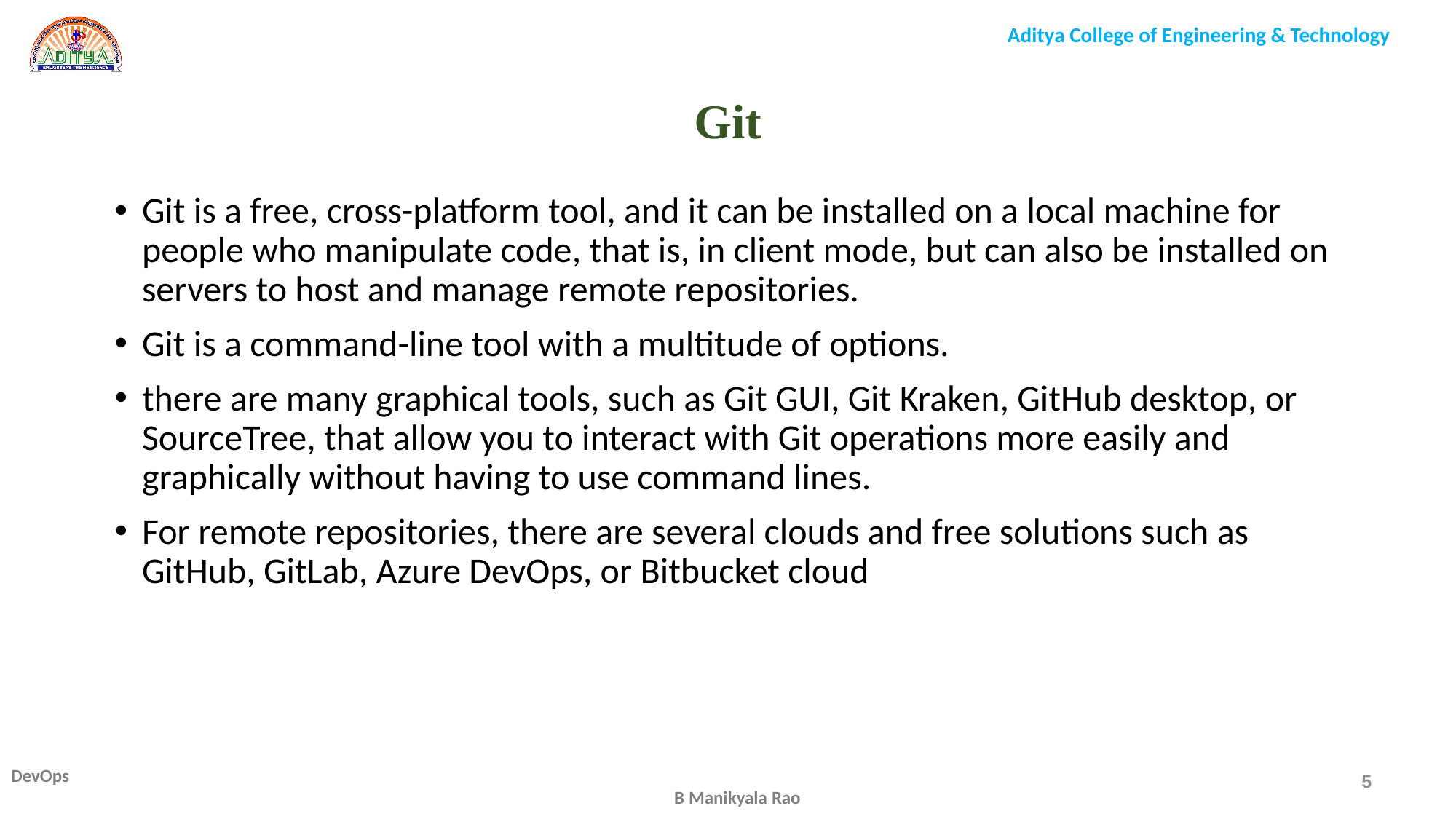

# Git
Git is a free, cross-platform tool, and it can be installed on a local machine for people who manipulate code, that is, in client mode, but can also be installed on servers to host and manage remote repositories.
Git is a command-line tool with a multitude of options.
there are many graphical tools, such as Git GUI, Git Kraken, GitHub desktop, or SourceTree, that allow you to interact with Git operations more easily and graphically without having to use command lines.
For remote repositories, there are several clouds and free solutions such as GitHub, GitLab, Azure DevOps, or Bitbucket cloud
5